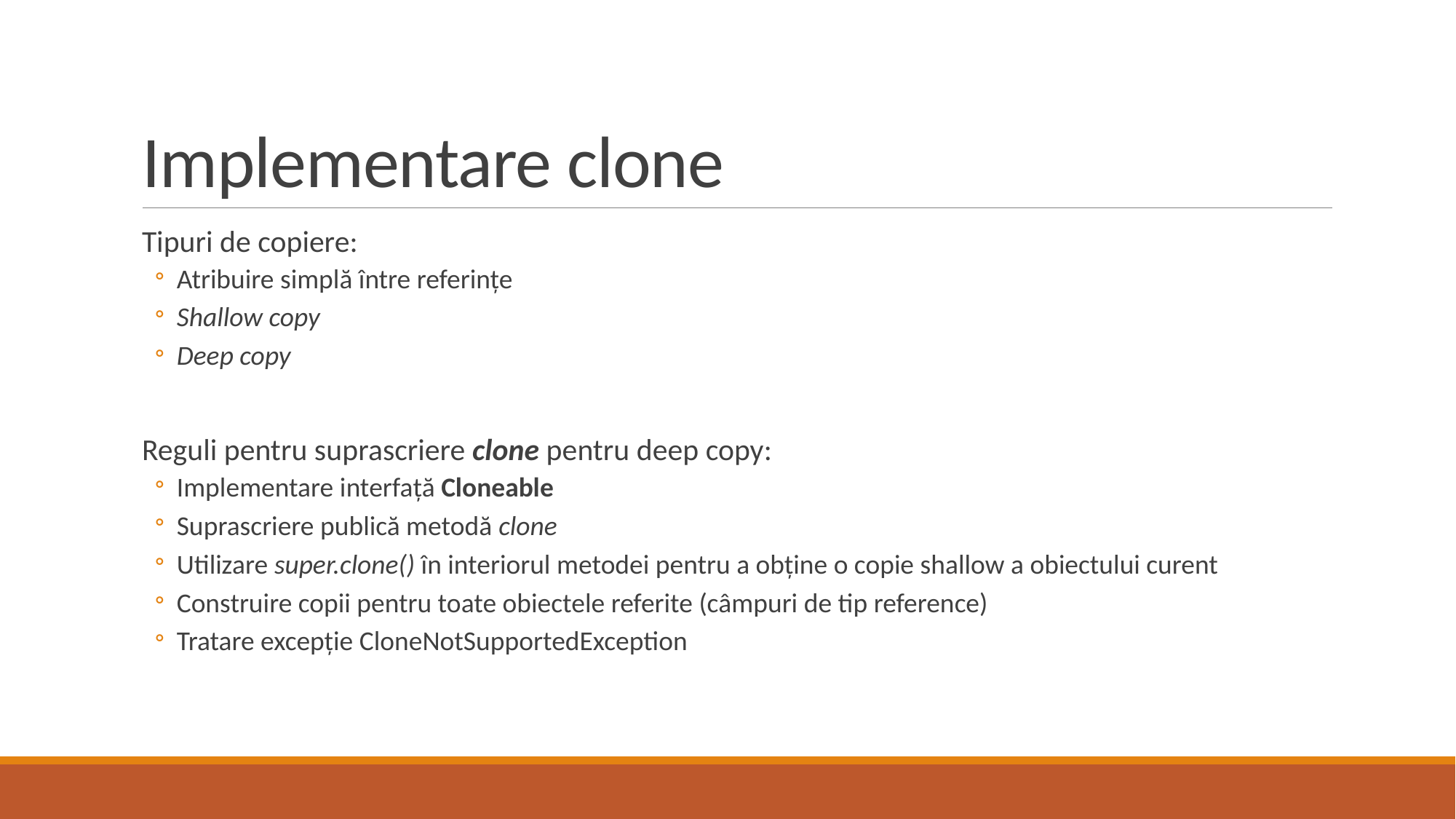

# Implementare clone
Tipuri de copiere:
Atribuire simplă între referințe
Shallow copy
Deep copy

Reguli pentru suprascriere clone pentru deep copy:
Implementare interfață Cloneable
Suprascriere publică metodă clone
Utilizare super.clone() în interiorul metodei pentru a obține o copie shallow a obiectului curent
Construire copii pentru toate obiectele referite (câmpuri de tip reference)
Tratare excepție CloneNotSupportedException